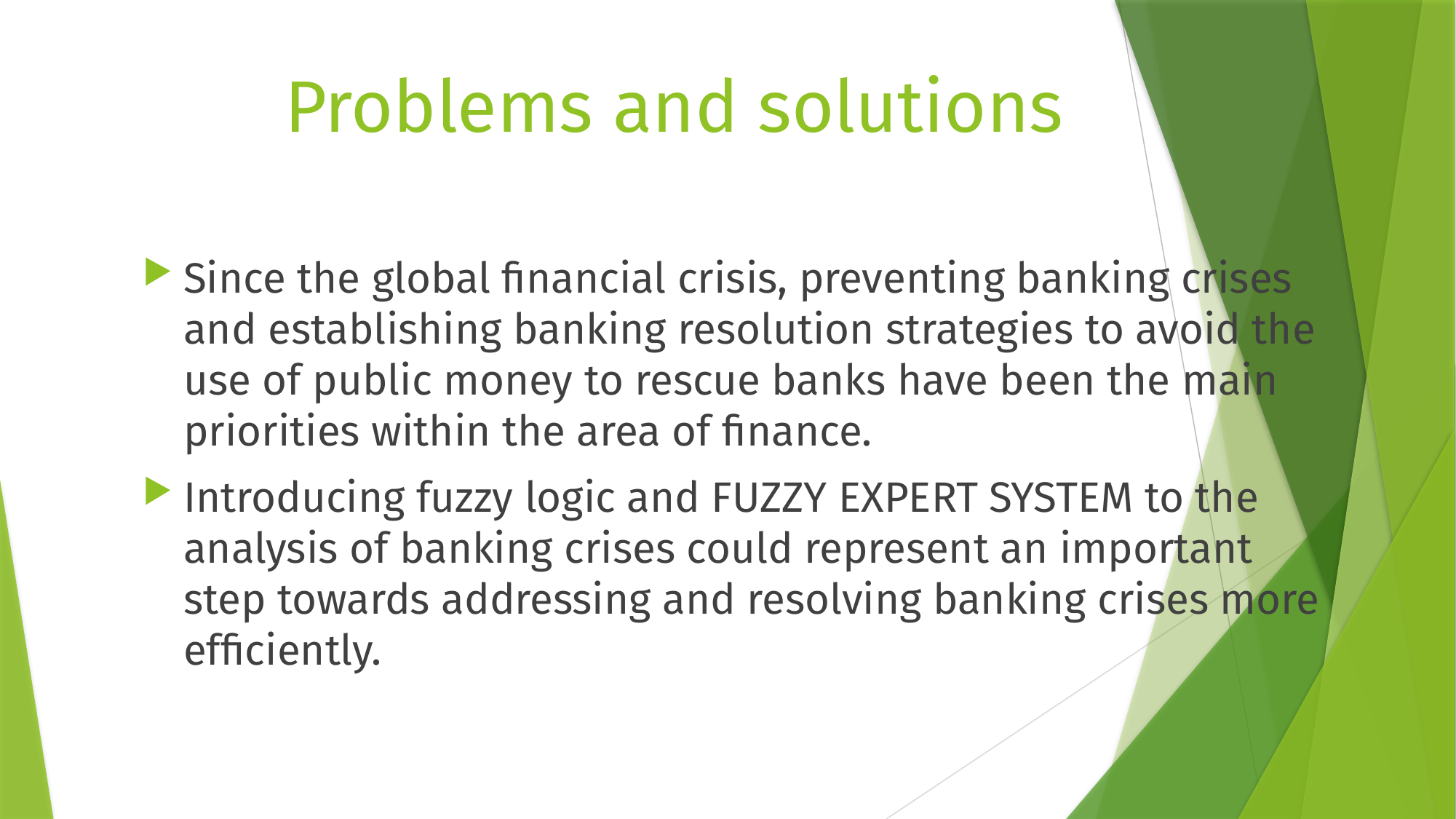

# Problems and solutions
Since the global financial crisis, preventing banking crises and establishing banking resolution strategies to avoid the use of public money to rescue banks have been the main priorities within the area of finance.
Introducing fuzzy logic and FUZZY EXPERT SYSTEM to the analysis of banking crises could represent an important step towards addressing and resolving banking crises more efficiently.